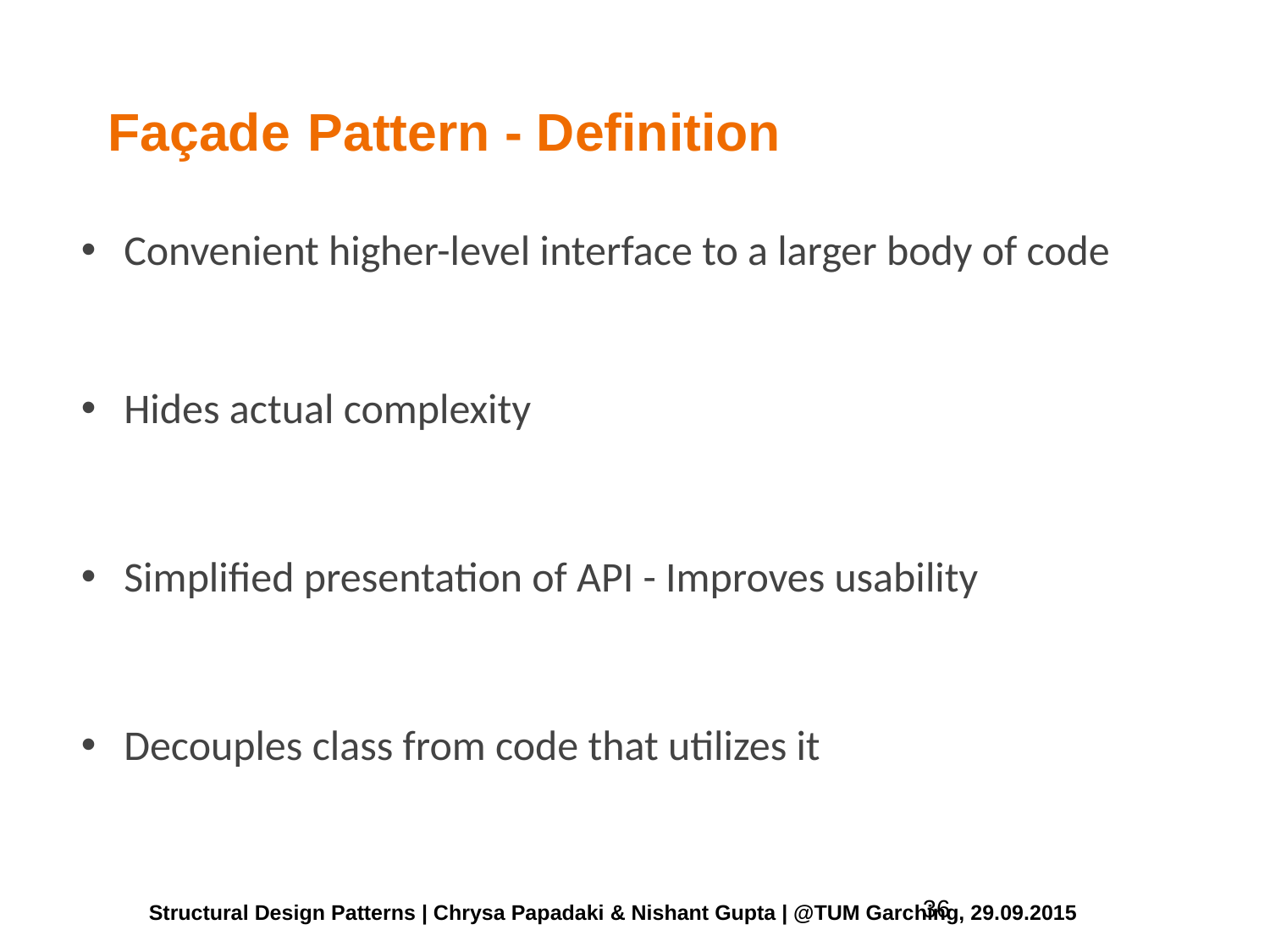

Façade Pattern - Definition
Convenient higher-level interface to a larger body of code

Hides actual complexity

Simplified presentation of API - Improves usability

Decouples class from code that utilizes it
36
   Structural Design Patterns | Chrysa Papadaki & Nishant Gupta | @TUM Garching, 29.09.2015